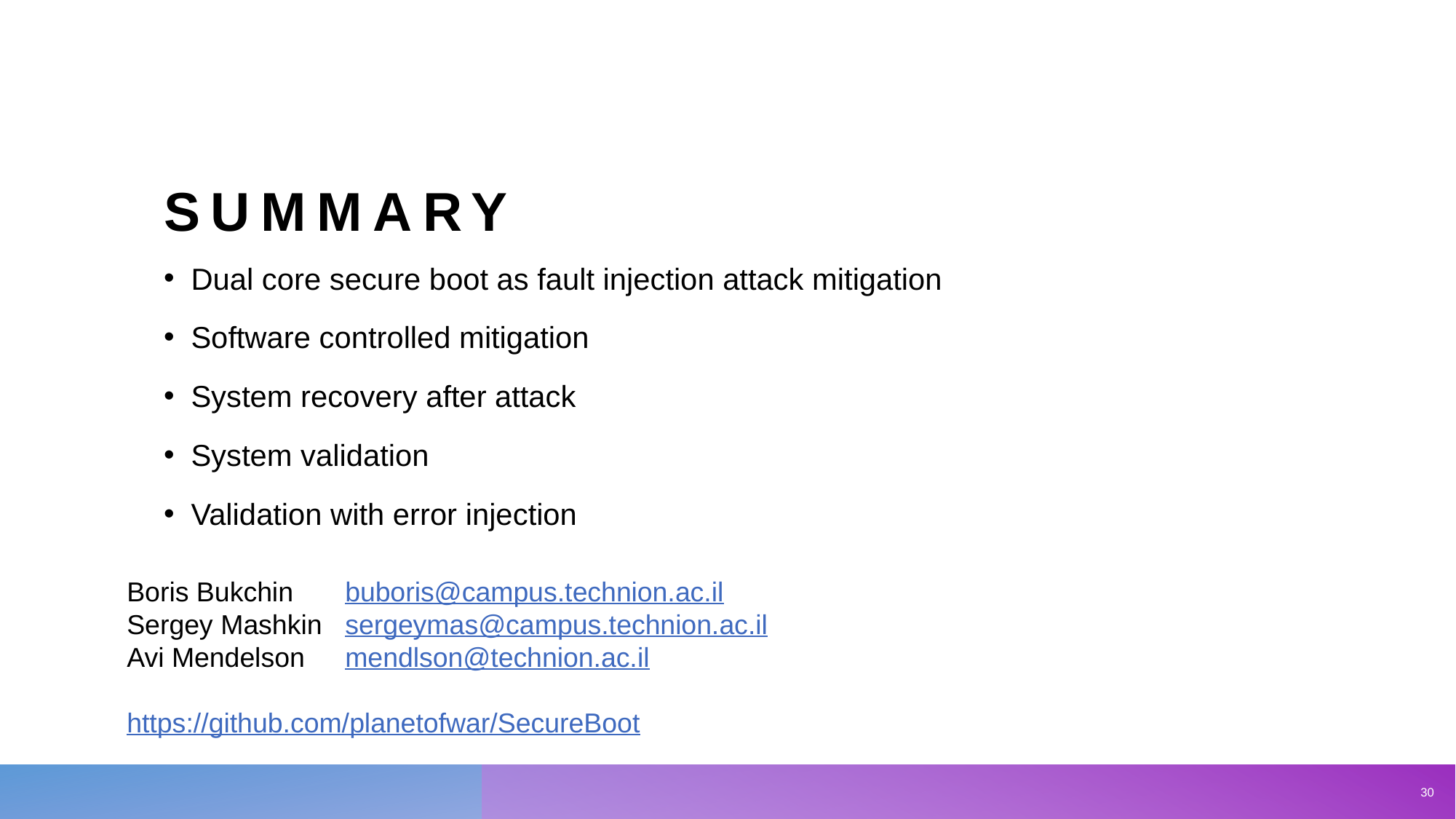

# summary
Dual core secure boot as fault injection attack mitigation
Software controlled mitigation
System recovery after attack
System validation
Validation with error injection

Boris Bukchin 	buboris@campus.technion.ac.il
Sergey Mashkin	sergeymas@campus.technion.ac.il
Avi Mendelson	mendlson@technion.ac.il

https://github.com/planetofwar/SecureBoot
30